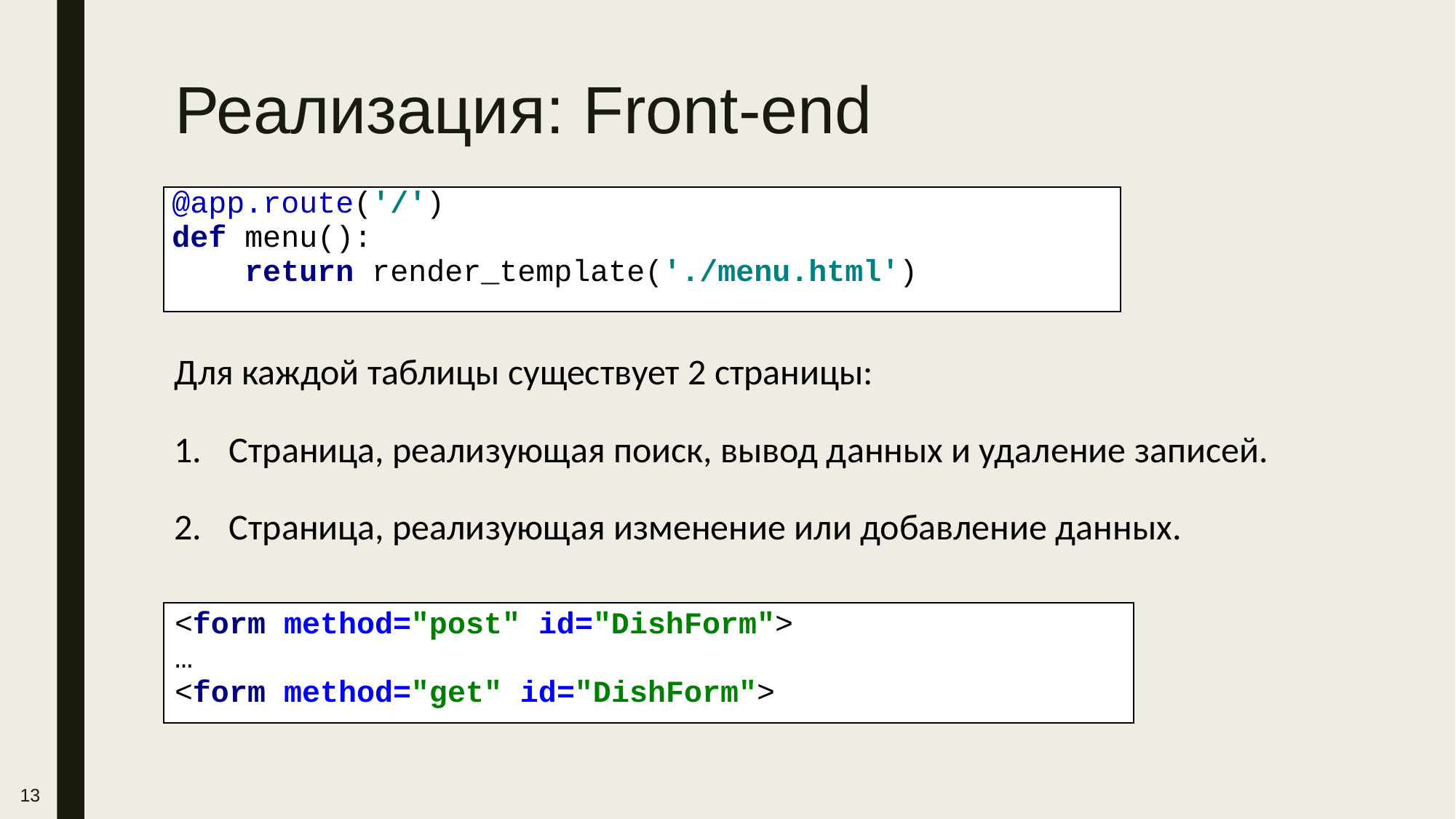

# Реализация: Front-end
| @app.route('/') def menu(): return render\_template('./menu.html') |
| --- |
Для каждой таблицы существует 2 страницы:
Страница, реализующая поиск, вывод данных и удаление записей.
Страница, реализующая изменение или добавление данных.

| <form method="post" id="DishForm"> … <form method="get" id="DishForm"> |
| --- |
13